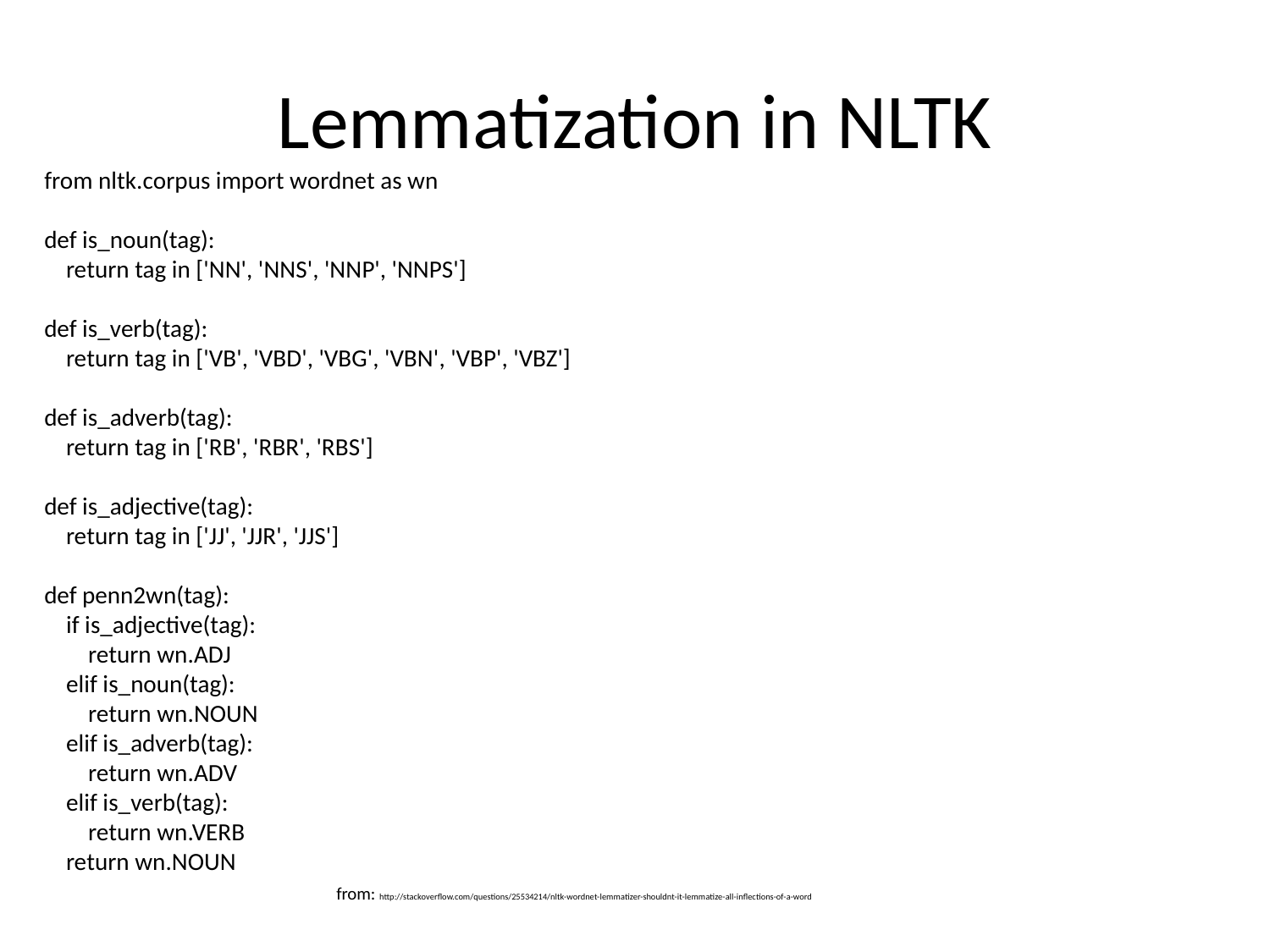

# Lemmatization in NLTK
from nltk.corpus import wordnet as wn

def is_noun(tag):
    return tag in ['NN', 'NNS', 'NNP', 'NNPS']

def is_verb(tag):
    return tag in ['VB', 'VBD', 'VBG', 'VBN', 'VBP', 'VBZ']

def is_adverb(tag):
    return tag in ['RB', 'RBR', 'RBS']

def is_adjective(tag):
    return tag in ['JJ', 'JJR', 'JJS']

def penn2wn(tag):
    if is_adjective(tag):
        return wn.ADJ
    elif is_noun(tag):
        return wn.NOUN
    elif is_adverb(tag):
        return wn.ADV
    elif is_verb(tag):
        return wn.VERB
    return wn.NOUN
	                              from: http://stackoverflow.com/questions/25534214/nltk-wordnet-lemmatizer-shouldnt-it-lemmatize-all-inflections-of-a-word